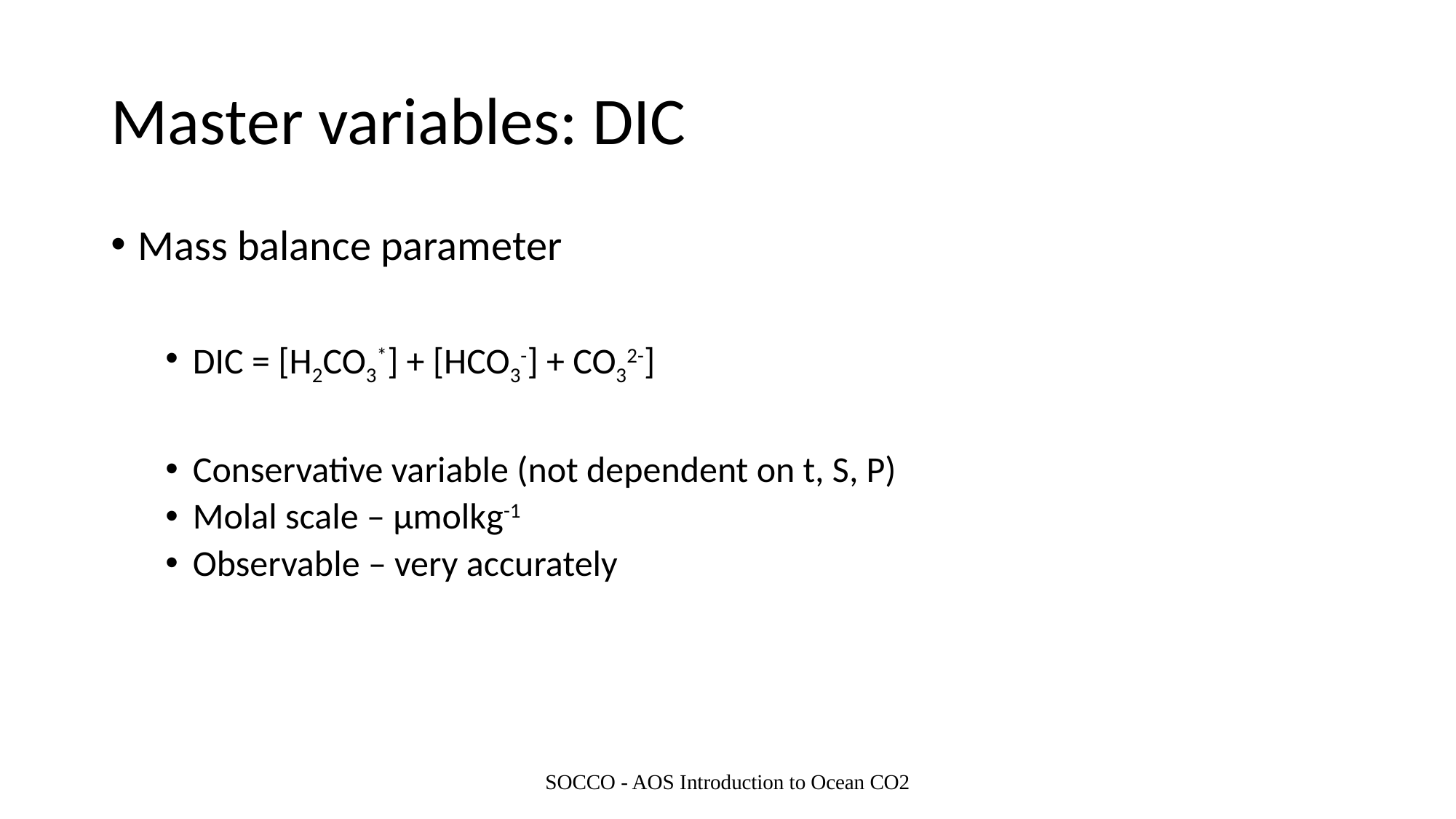

# Master variables: DIC
Mass balance parameter

DIC = [H2CO3*] + [HCO3-] + CO32-]

Conservative variable (not dependent on t, S, P)
Molal scale – μmolkg-1
Observable – very accurately

SOCCO - AOS Introduction to Ocean CO2